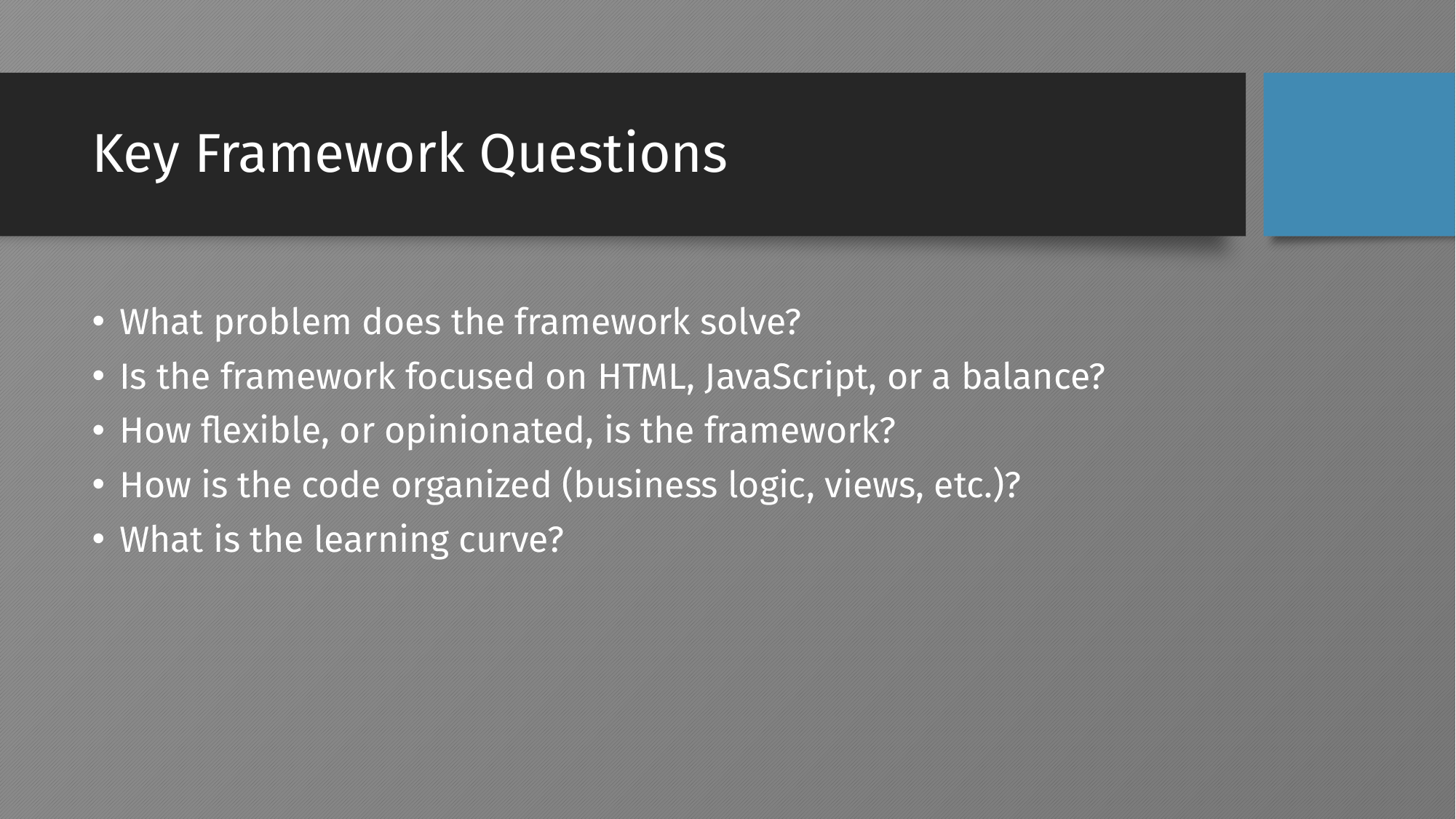

# Key Framework Questions
What problem does the framework solve?
Is the framework focused on HTML, JavaScript, or a balance?
How flexible, or opinionated, is the framework?
How is the code organized (business logic, views, etc.)?
What is the learning curve?